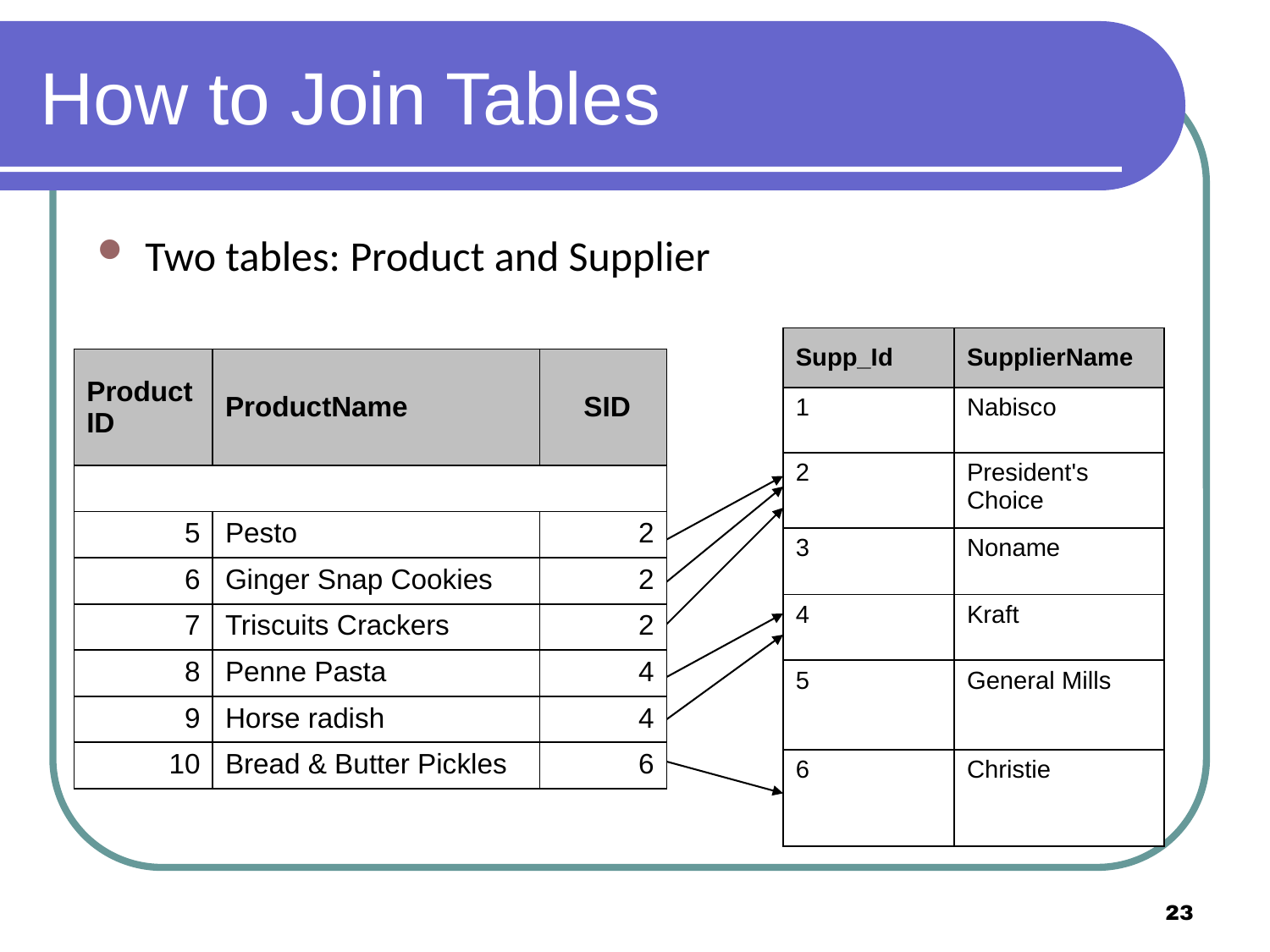

# How to Join Tables
Two tables: Product and Supplier
| Supp\_Id | SupplierName |
| --- | --- |
| 1 | Nabisco |
| 2 | President's Choice |
| 3 | Noname |
| 4 | Kraft |
| 5 | General Mills |
| 6 | Christie |
| ProductID | ProductName | SID |
| --- | --- | --- |
|  |  |  |
| 5 | Pesto | 2 |
| 6 | Ginger Snap Cookies | 2 |
| 7 | Triscuits Crackers | 2 |
| 8 | Penne Pasta | 4 |
| 9 | Horse radish | 4 |
| 10 | Bread & Butter Pickles | 6 |

23